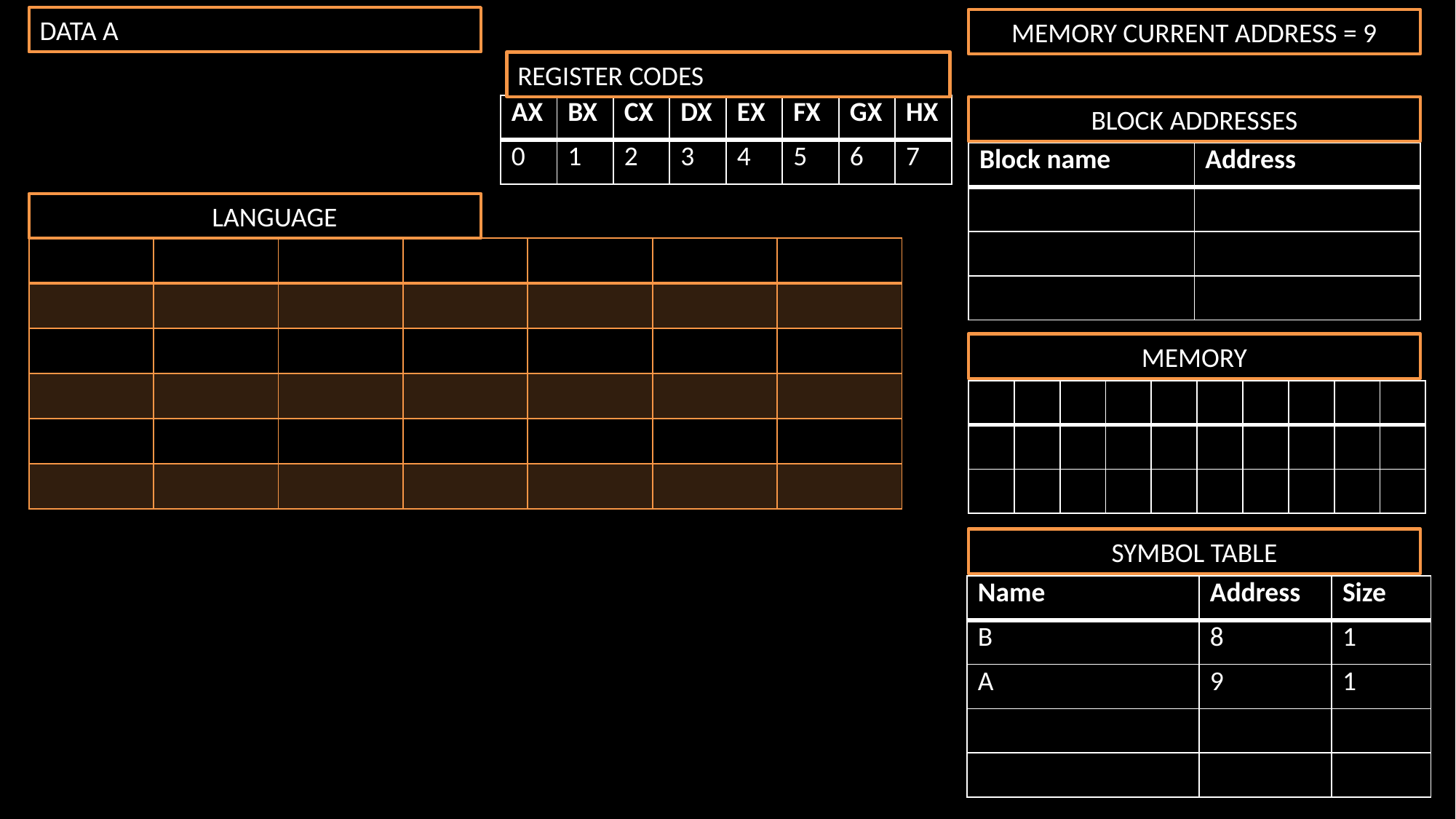

DATA A
MEMORY CURRENT ADDRESS = 9
REGISTER CODES
| AX | BX | CX | DX | EX | FX | GX | HX |
| --- | --- | --- | --- | --- | --- | --- | --- |
| 0 | 1 | 2 | 3 | 4 | 5 | 6 | 7 |
BLOCK ADDRESSES
| Block name | Address |
| --- | --- |
|  |  |
|  |  |
|  |  |
INTERMEDIATE LANGUAGE
|  |  |  |  |  |  |  |
| --- | --- | --- | --- | --- | --- | --- |
|  |  |  |  |  |  |  |
|  |  |  |  |  |  |  |
|  |  |  |  |  |  |  |
|  |  |  |  |  |  |  |
|  |  |  |  |  |  |  |
MEMORY
|  |  |  |  |  |  |  |  |  |  |
| --- | --- | --- | --- | --- | --- | --- | --- | --- | --- |
|  |  |  |  |  |  |  |  |  |  |
|  |  |  |  |  |  |  |  |  |  |
SYMBOL TABLE
| Name | Address | Size |
| --- | --- | --- |
| B | 8 | 1 |
| A | 9 | 1 |
|  |  |  |
|  |  |  |